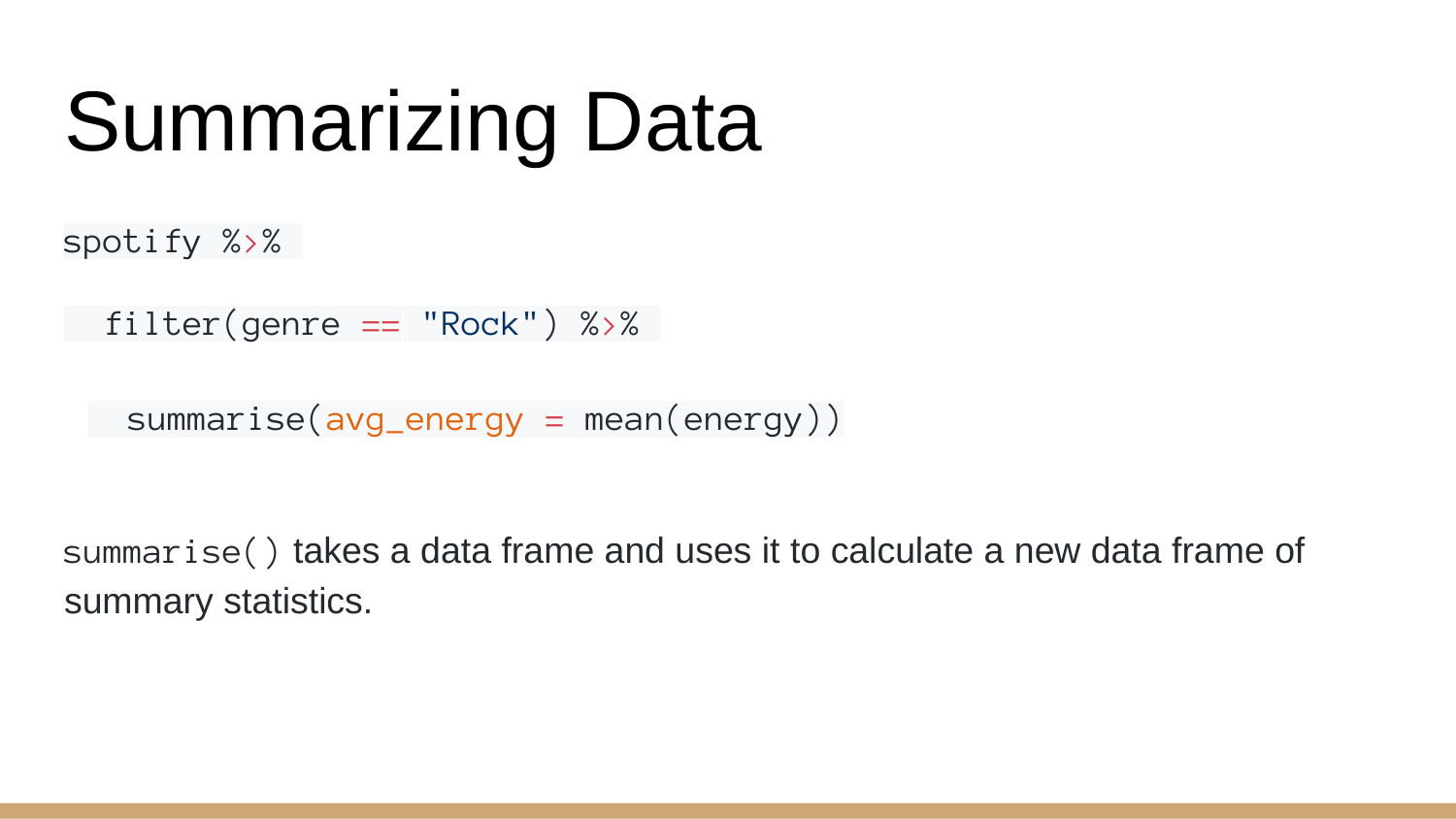

# Summarizing Data
spotify %>%
  filter(genre == "Rock") %>%
  summarise(avg_energy = mean(energy))

summarise() takes a data frame and uses it to calculate a new data frame of summary statistics.